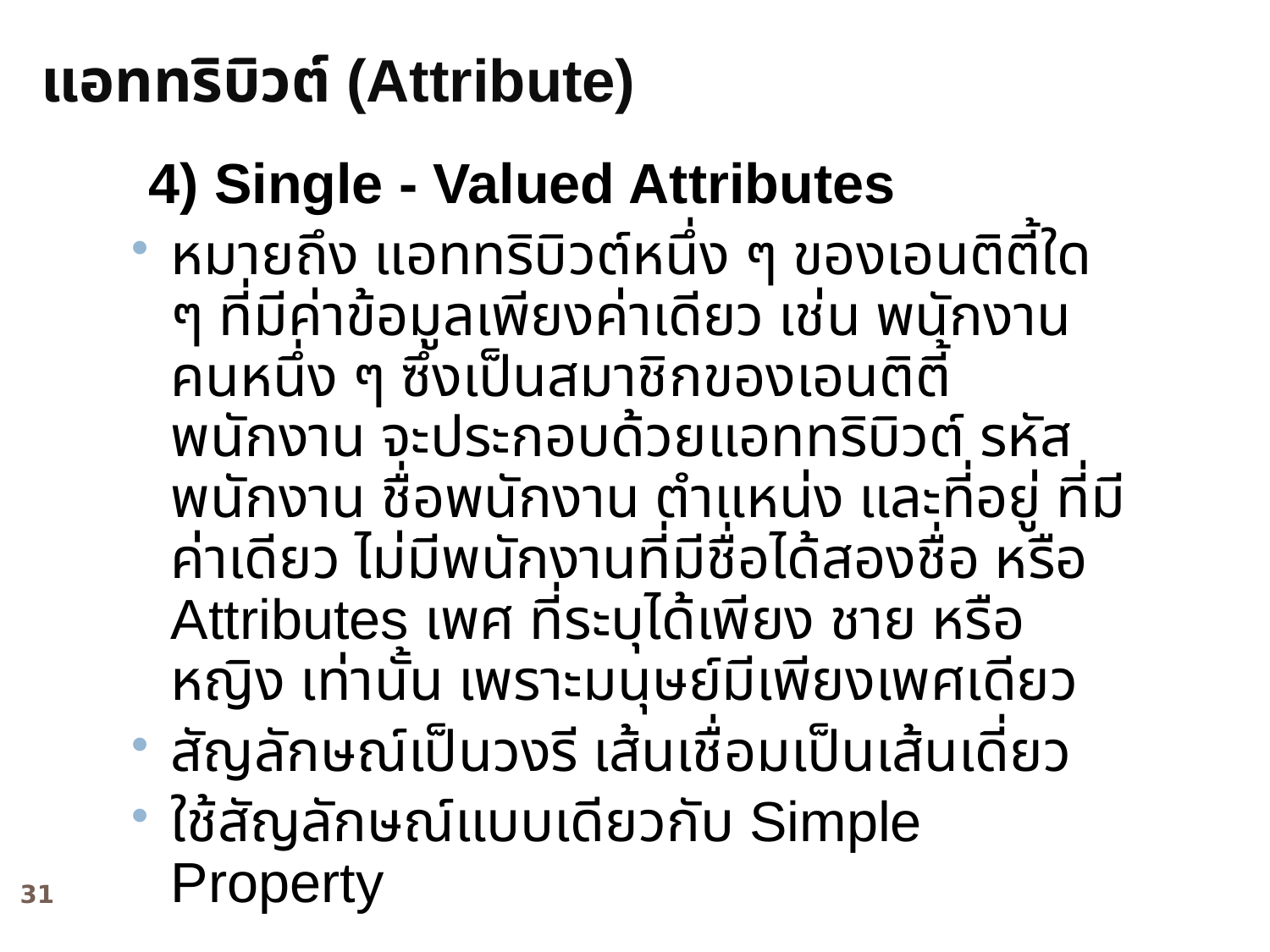

แอททริบิวต์ (Attribute)
 4) Single - Valued Attributes
หมายถึง แอททริบิวต์หนึ่ง ๆ ของเอนติตี้ใด ๆ ที่มีค่าข้อมูลเพียงค่าเดียว เช่น พนักงานคนหนึ่ง ๆ ซึ่งเป็นสมาชิกของเอนติตี้พนักงาน จะประกอบด้วยแอททริบิวต์ รหัสพนักงาน ชื่อพนักงาน ตำแหน่ง และที่อยู่ ที่มีค่าเดียว ไม่มีพนักงานที่มีชื่อได้สองชื่อ หรือ Attributes เพศ ที่ระบุได้เพียง ชาย หรือ หญิง เท่านั้น เพราะมนุษย์มีเพียงเพศเดียว
สัญลักษณ์เป็นวงรี เส้นเชื่อมเป็นเส้นเดี่ยว
ใช้สัญลักษณ์แบบเดียวกับ Simple Property

31